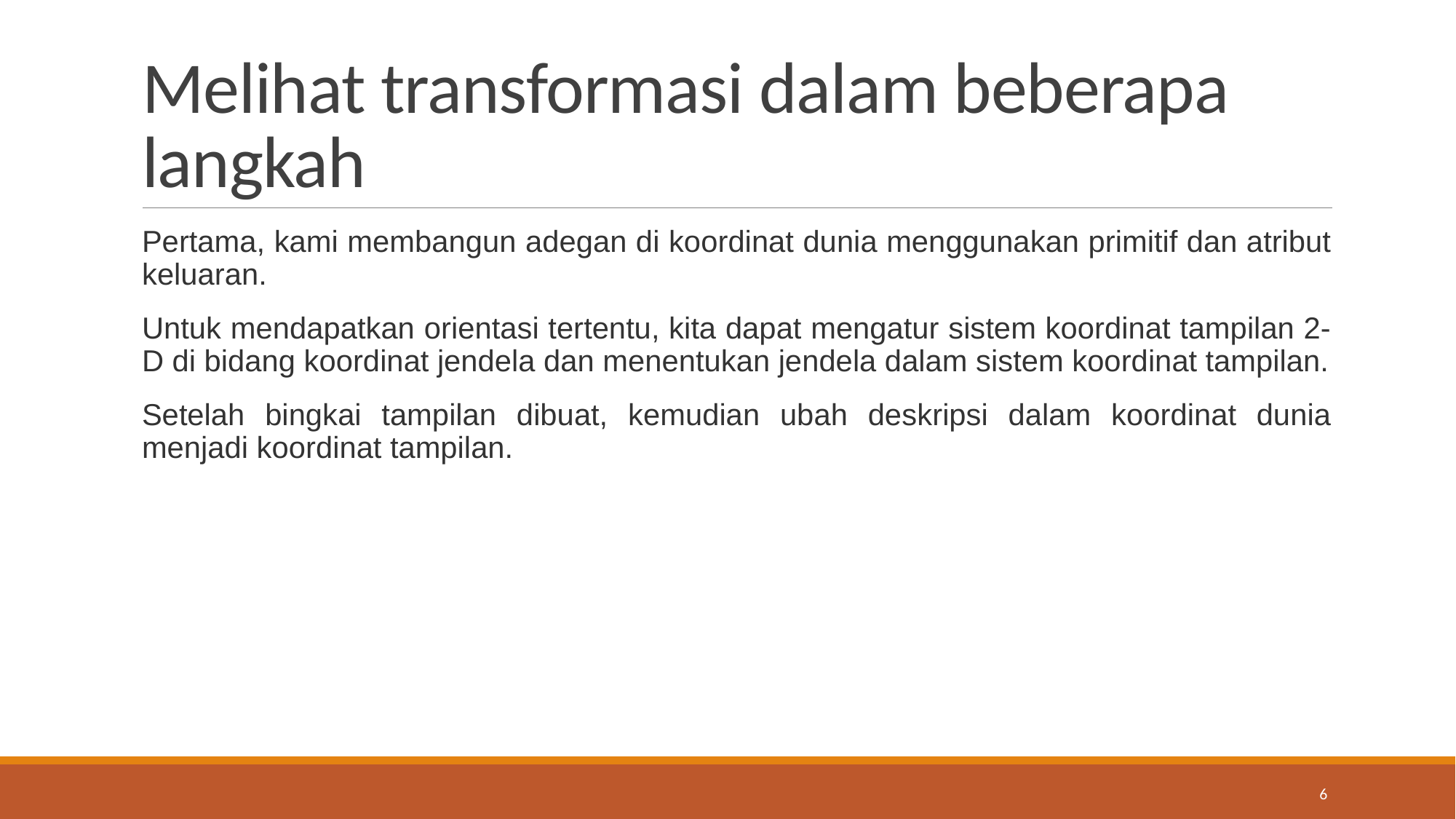

# Melihat transformasi dalam beberapa langkah
Pertama, kami membangun adegan di koordinat dunia menggunakan primitif dan atribut keluaran.
Untuk mendapatkan orientasi tertentu, kita dapat mengatur sistem koordinat tampilan 2-D di bidang koordinat jendela dan menentukan jendela dalam sistem koordinat tampilan.
Setelah bingkai tampilan dibuat, kemudian ubah deskripsi dalam koordinat dunia menjadi koordinat tampilan.

6